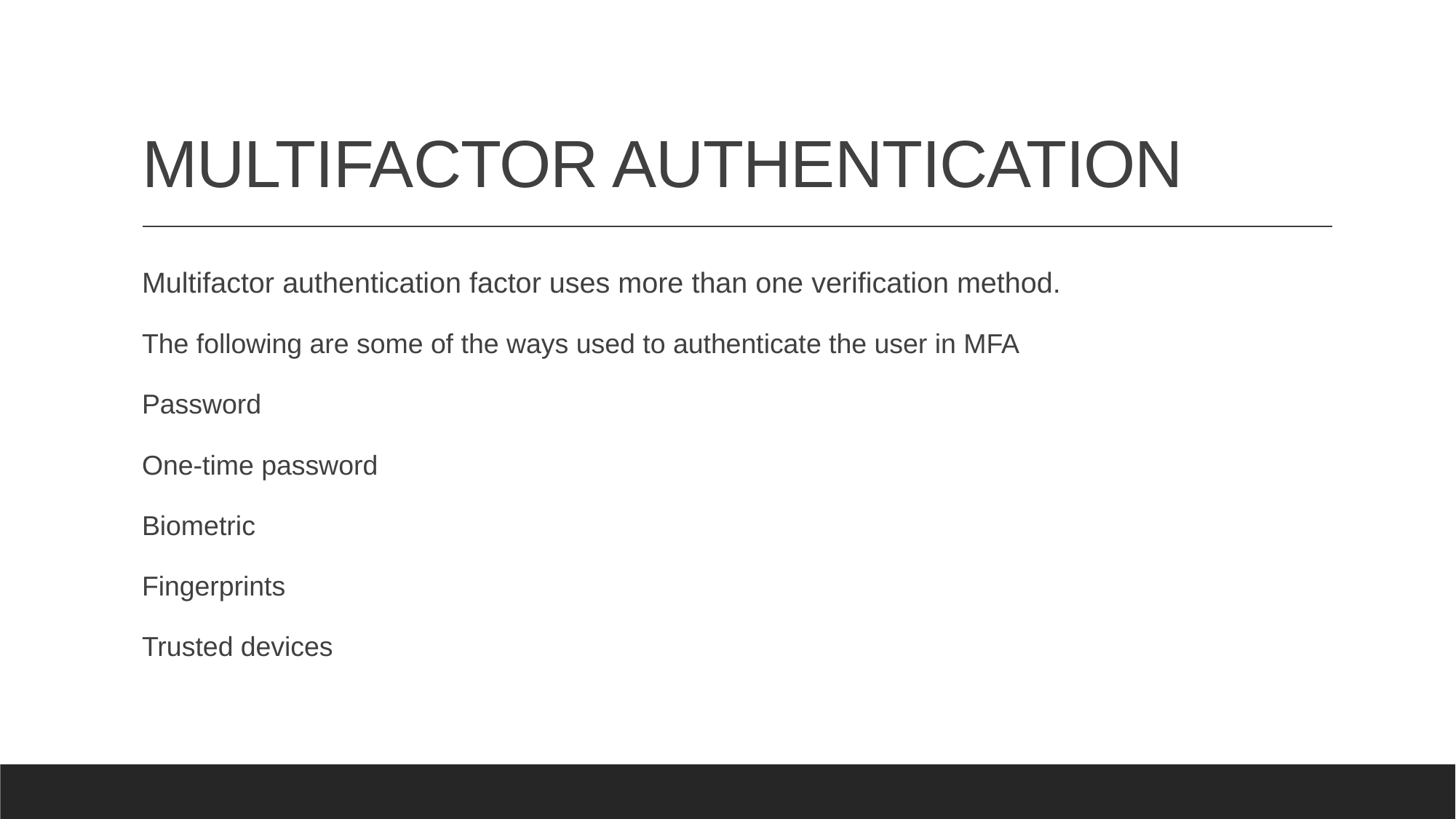

# MULTIFACTOR AUTHENTICATION
Multifactor authentication factor uses more than one verification method.
The following are some of the ways used to authenticate the user in MFA
Password
One-time password
Biometric
Fingerprints
Trusted devices